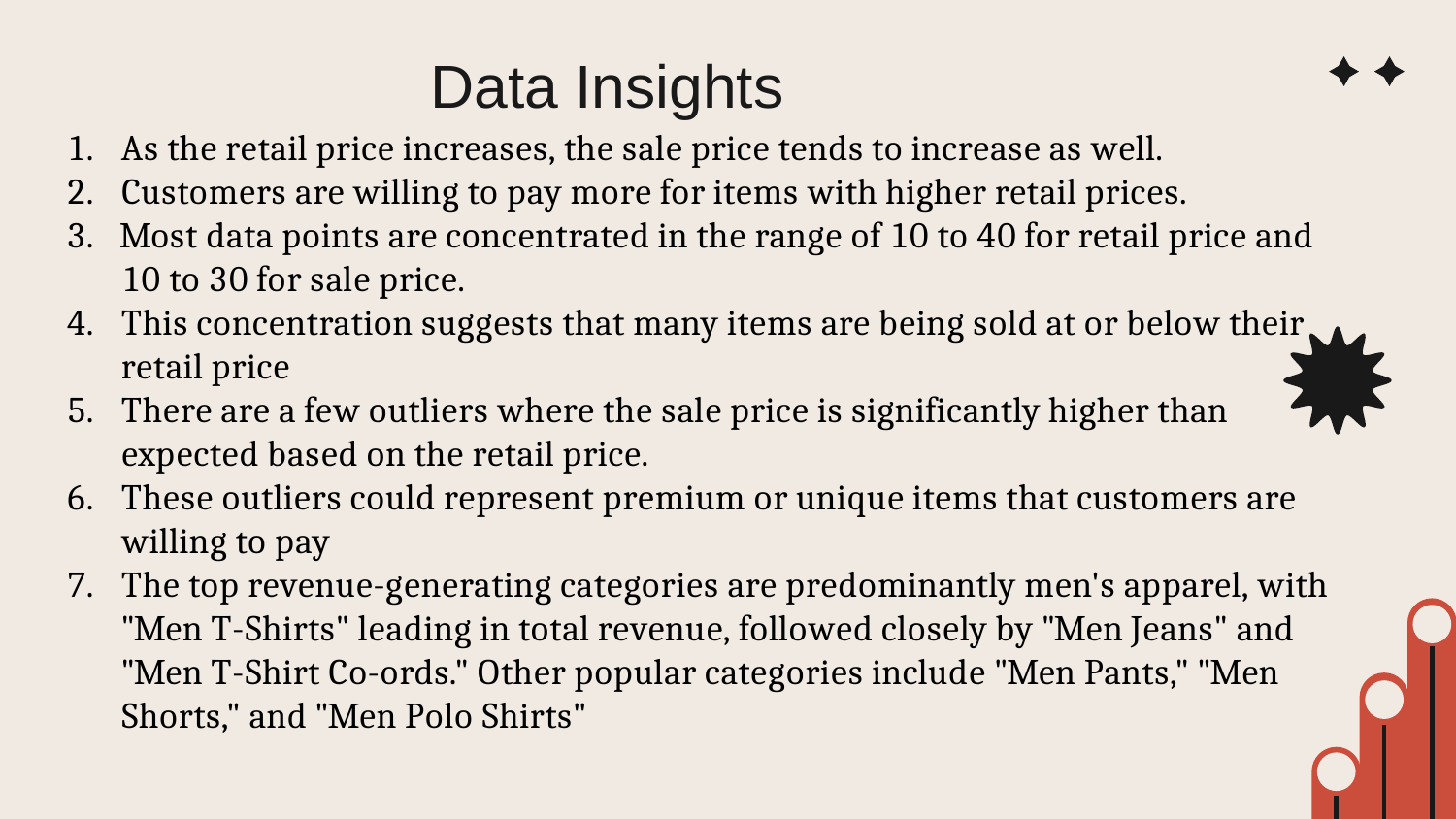

# Data Insights
As the retail price increases, the sale price tends to increase as well.
Customers are willing to pay more for items with higher retail prices.
Most data points are concentrated in the range of 10 to 40 for retail price and 10 to 30 for sale price.
This concentration suggests that many items are being sold at or below their retail price
There are a few outliers where the sale price is significantly higher than expected based on the retail price.
These outliers could represent premium or unique items that customers are willing to pay
The top revenue-generating categories are predominantly men's apparel, with "Men T-Shirts" leading in total revenue, followed closely by "Men Jeans" and "Men T-Shirt Co-ords." Other popular categories include "Men Pants," "Men Shorts," and "Men Polo Shirts"